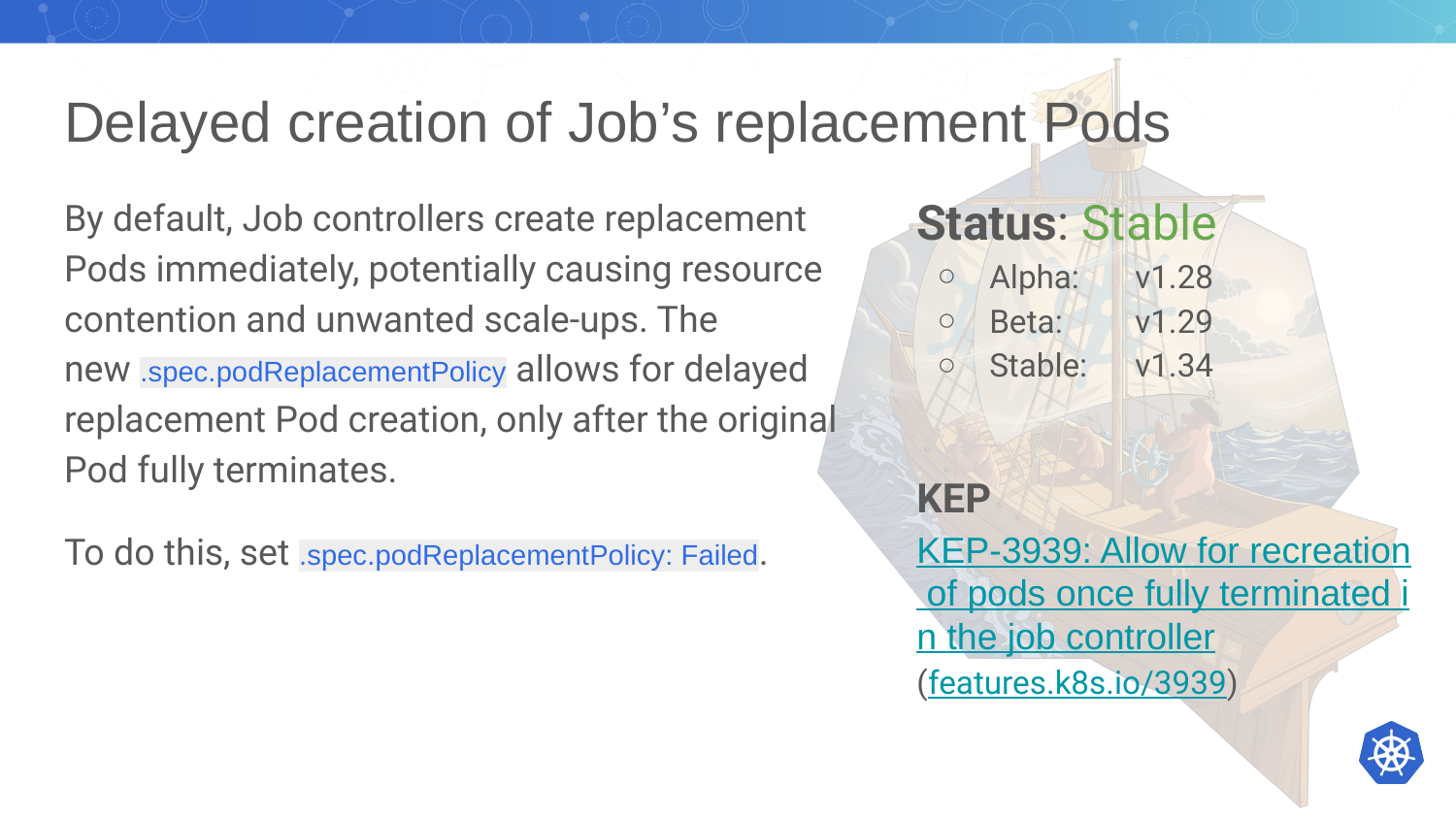

# Delayed creation of Job’s replacement Pods
Status: Stable
Alpha:	v1.28
Beta:	v1.29
Stable:	v1.34
By default, Job controllers create replacement Pods immediately, potentially causing resource contention and unwanted scale-ups. The new .spec.podReplacementPolicy allows for delayed replacement Pod creation, only after the original Pod fully terminates.
To do this, set .spec.podReplacementPolicy: Failed.
KEP
KEP-3939: Allow for recreation of pods once fully terminated in the job controller
(features.k8s.io/3939)